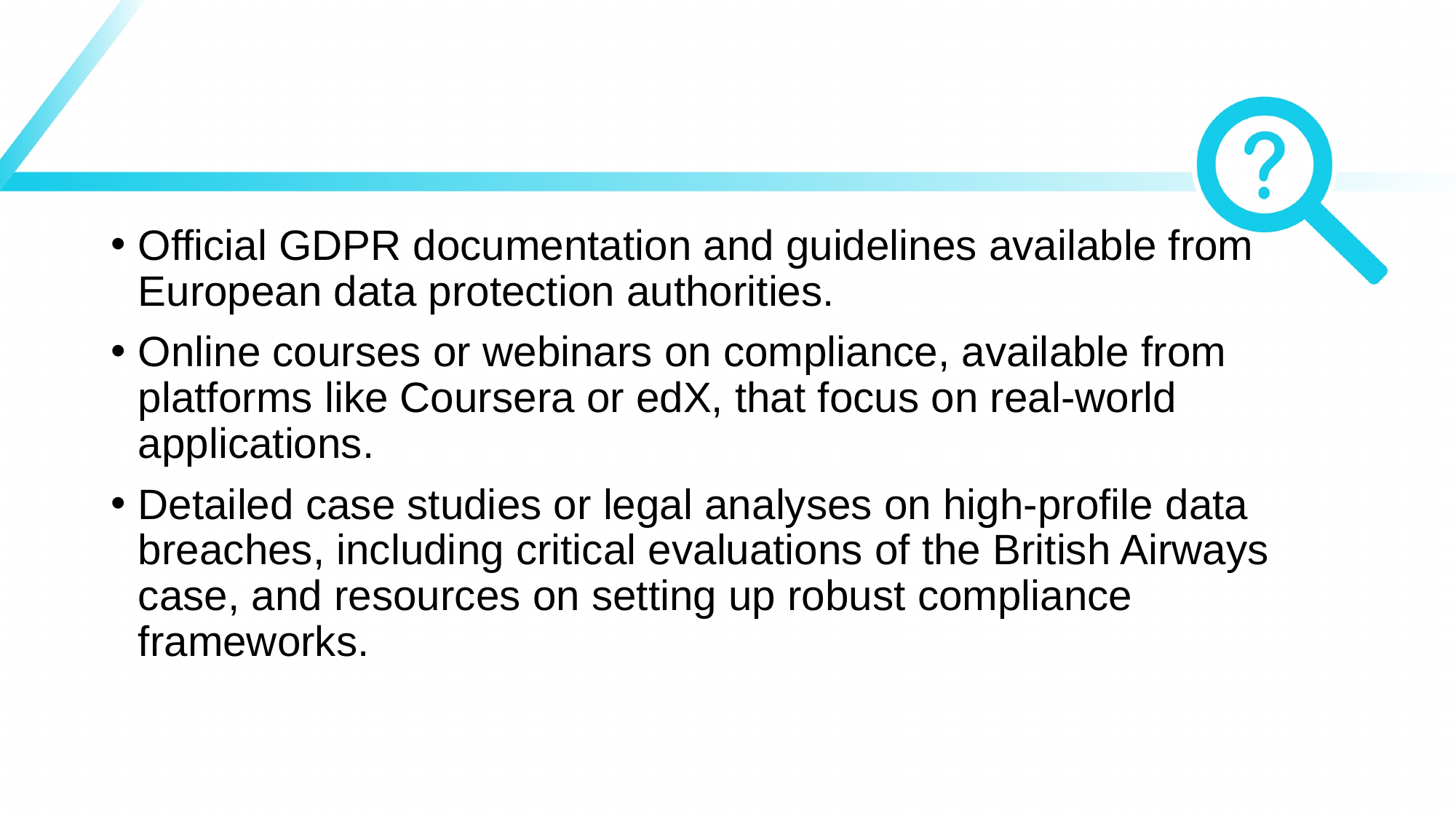

#
Official GDPR documentation and guidelines available from European data protection authorities.
Online courses or webinars on compliance, available from platforms like Coursera or edX, that focus on real-world applications.
Detailed case studies or legal analyses on high-profile data breaches, including critical evaluations of the British Airways case, and resources on setting up robust compliance frameworks.